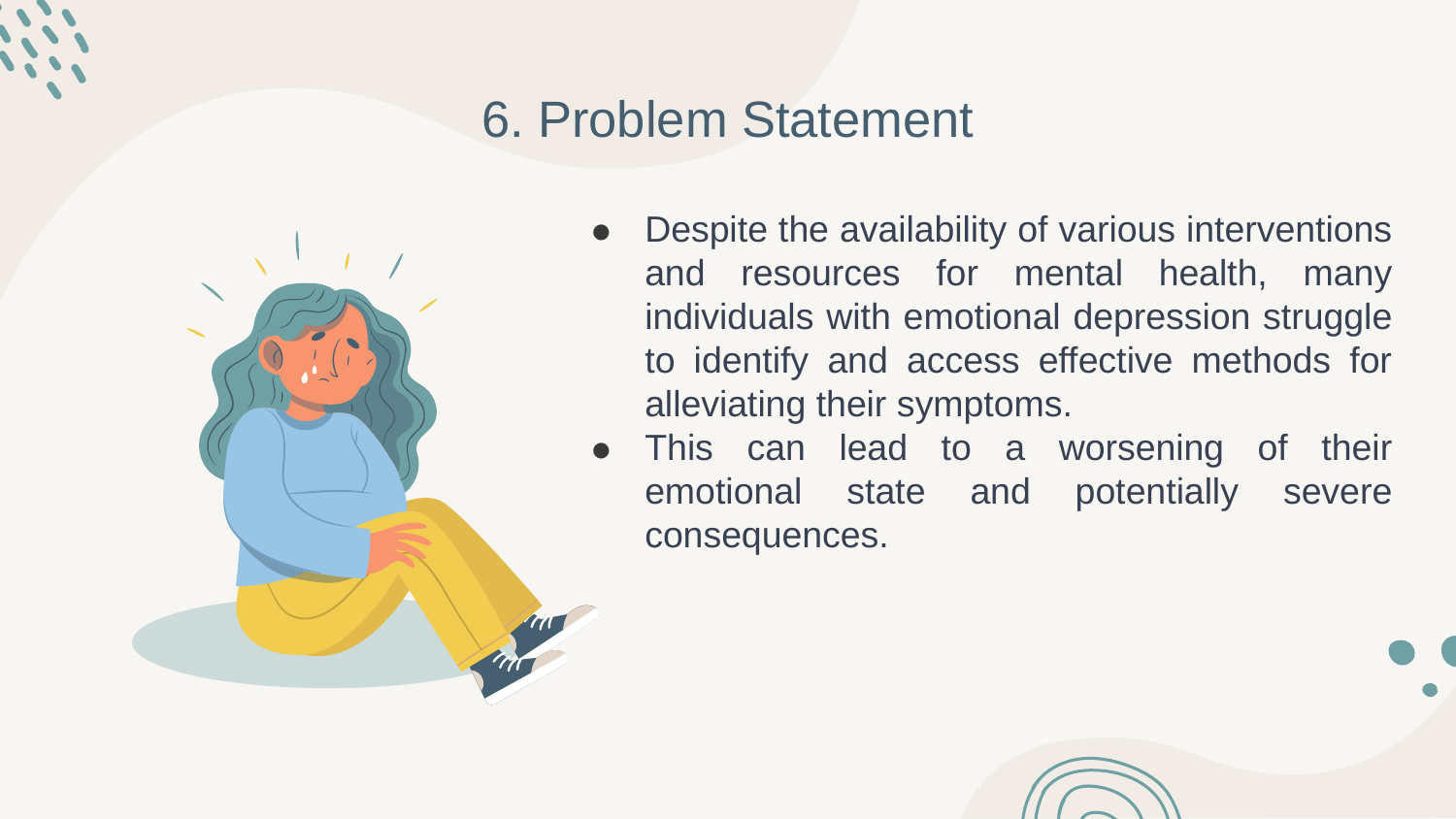

# 6. Problem Statement
Despite the availability of various interventions and resources for mental health, many individuals with emotional depression struggle to identify and access effective methods for alleviating their symptoms.
This can lead to a worsening of their emotional state and potentially severe consequences.